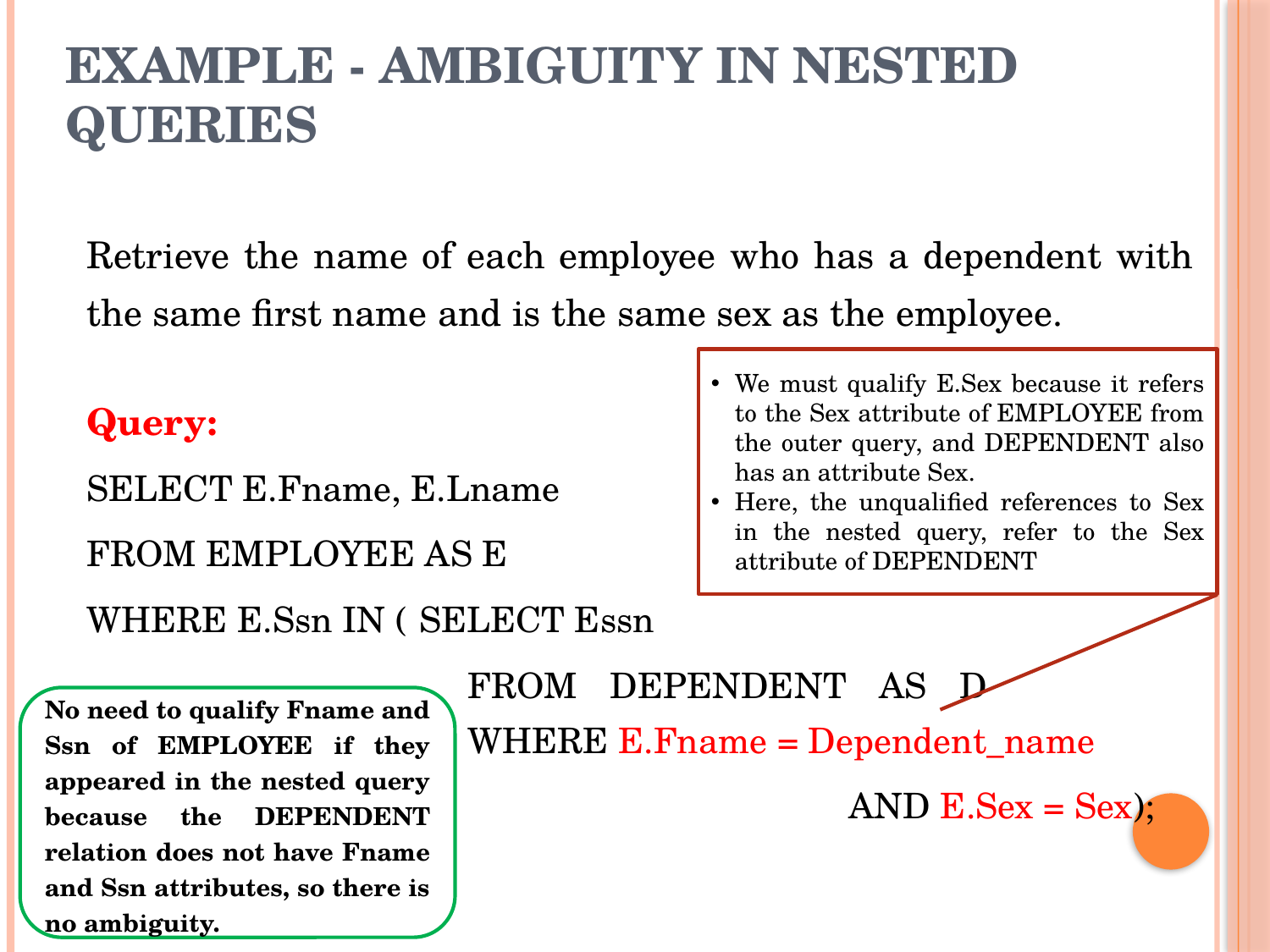

# Example - Ambiguity in Nested Queries
Retrieve the name of each employee who has a dependent with the same first name and is the same sex as the employee.

Query:
SELECT E.Fname, E.Lname
FROM EMPLOYEE AS E
WHERE E.Ssn IN ( SELECT Essn
			FROM DEPENDENT AS D 					WHERE E.Fname = Dependent_name
						AND E.Sex = Sex);
We must qualify E.Sex because it refers to the Sex attribute of EMPLOYEE from the outer query, and DEPENDENT also has an attribute Sex.
Here, the unqualified references to Sex in the nested query, refer to the Sex attribute of DEPENDENT
No need to qualify Fname and Ssn of EMPLOYEE if they appeared in the nested query because the DEPENDENT relation does not have Fname and Ssn attributes, so there is no ambiguity.